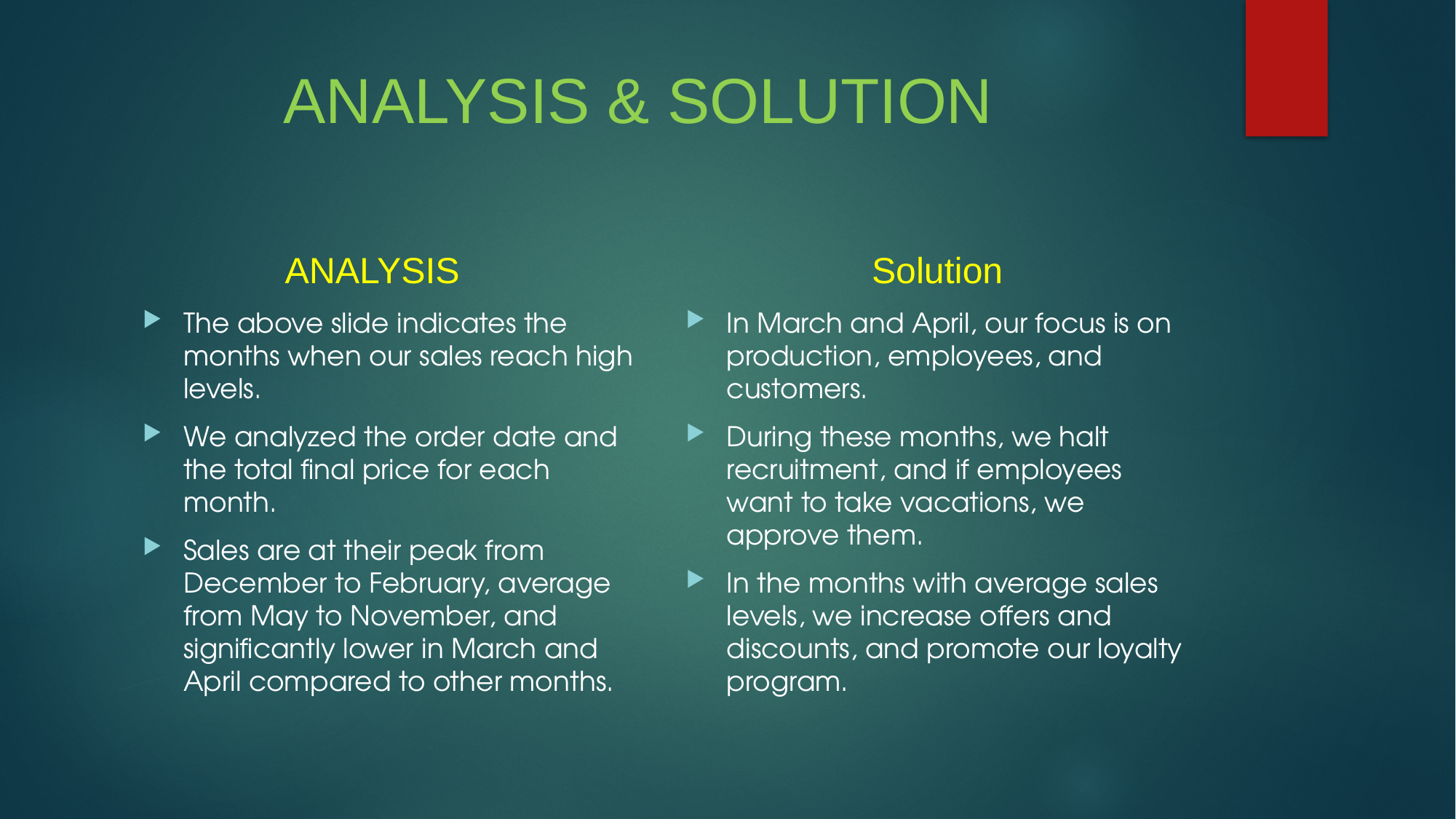

# ANALYSIS & SOLUTION
ANALYSIS
Solution
The above slide indicates the months when our sales reach high levels.
We analyzed the order date and the total final price for each month.
Sales are at their peak from December to February, average from May to November, and significantly lower in March and April compared to other months.
In March and April, our focus is on production, employees, and customers.
During these months, we halt recruitment, and if employees want to take vacations, we approve them.
In the months with average sales levels, we increase offers and discounts, and promote our loyalty program.